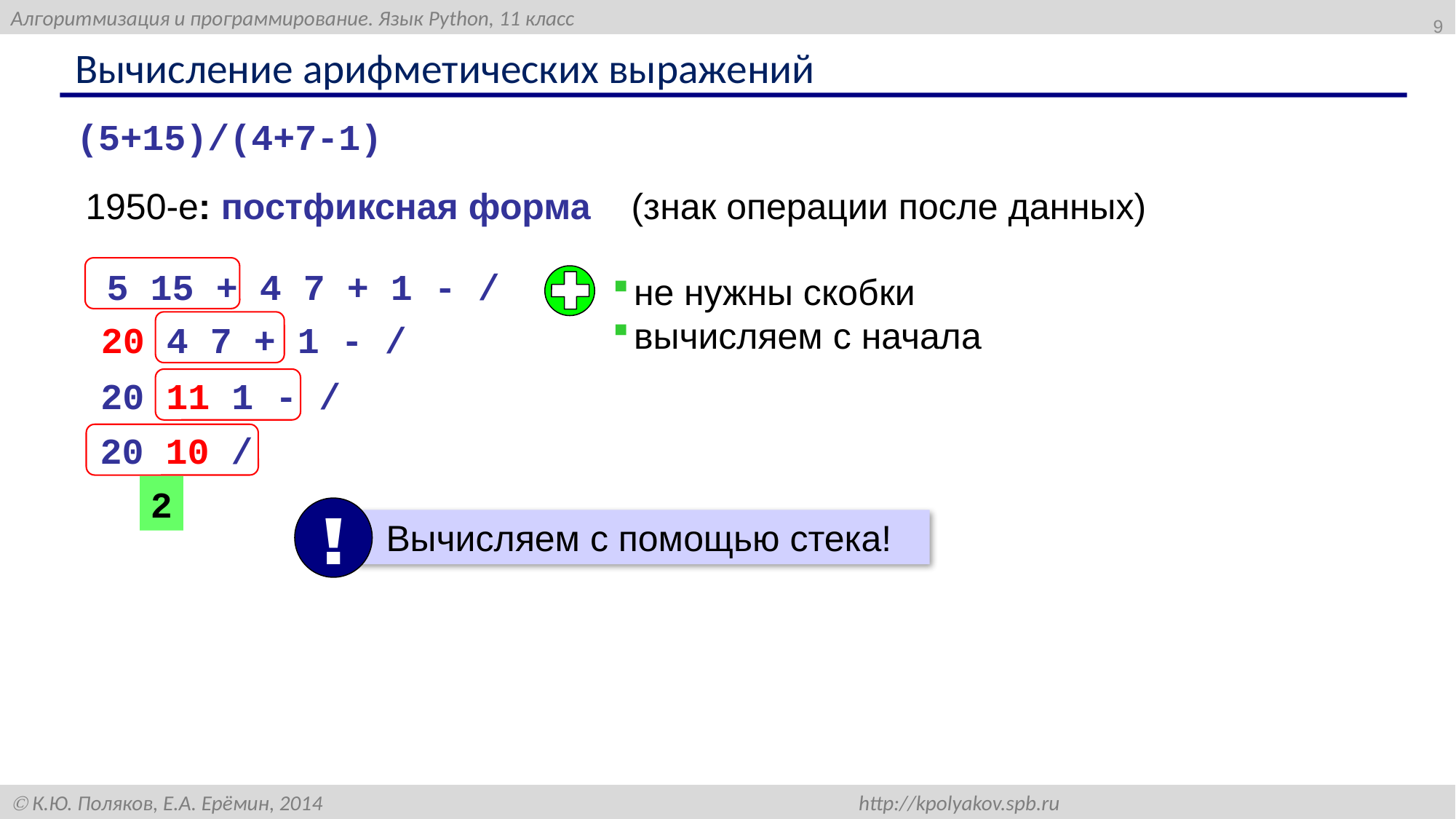

9
# Вычисление арифметических выражений
(5+15)/(4+7-1)
1950-е: постфиксная форма    (знак операции после данных)

5 15 + 4 7 + 1 - /
не нужны скобки
вычисляем с начала

20 4 7 + 1 - /

20 11 1 - /

20 10 /

2
!
  Вычисляем с помощью стека!